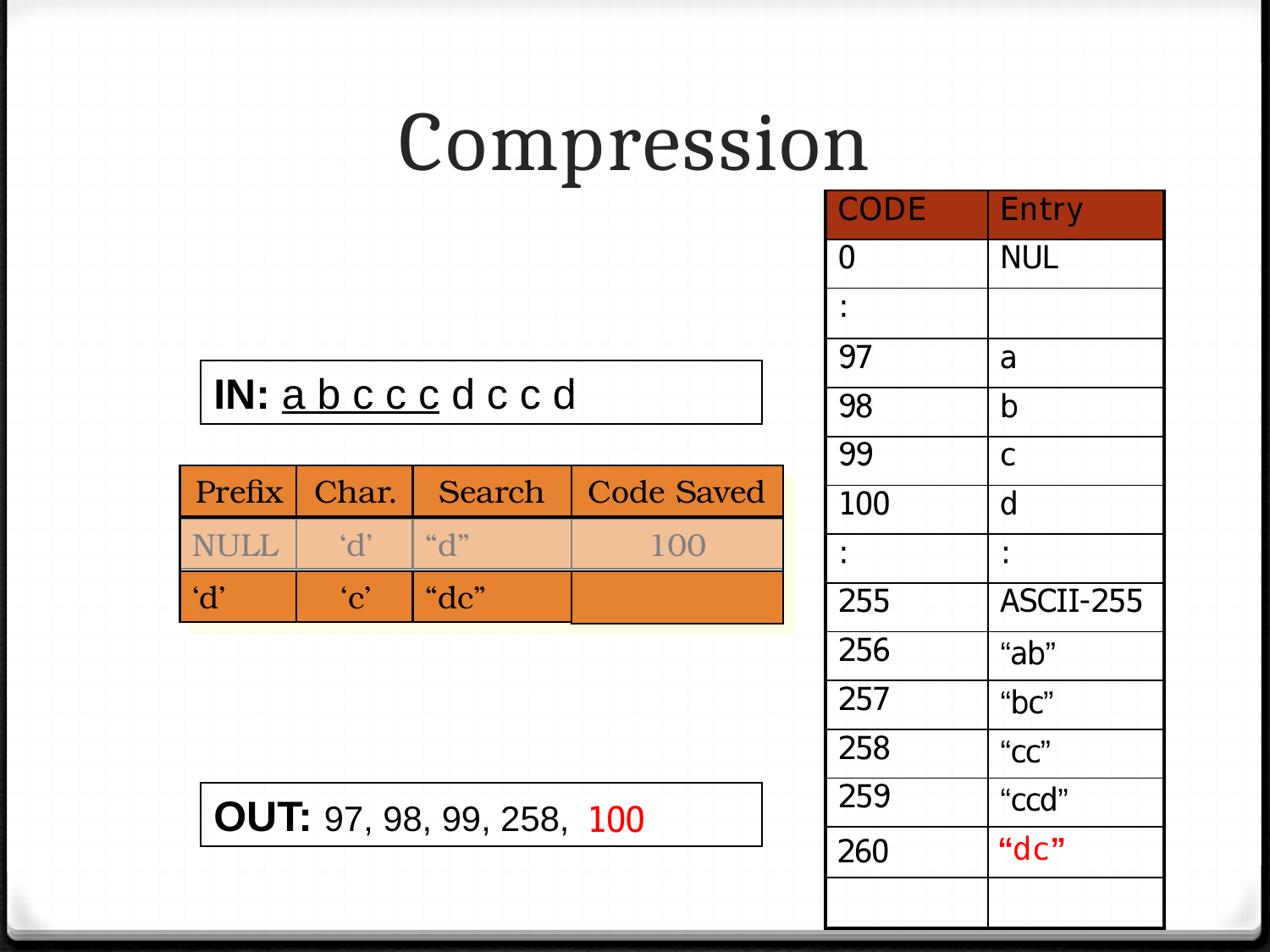

Compression
| CODE | Entry |
| --- | --- |
| 0 | NUL |
| : |  |
| 97 | a |
| 98 | b |
| 99 | c |
| 100 | d |
| : | : |
| 255 | ASCII-255 |
| 256 | “ab” |
| 257 | “bc” |
| 258 | “cc” |
| 259 | “ccd” |
|  |  |
|  |  |
IN: a b c c c d c c d
Prefix
Char.
Search
Code Saved

NULL
‘d’
“d”
100
‘d’
‘c’
“dc”

OUT: 97, 98, 99, 258,
100
260
“dc”